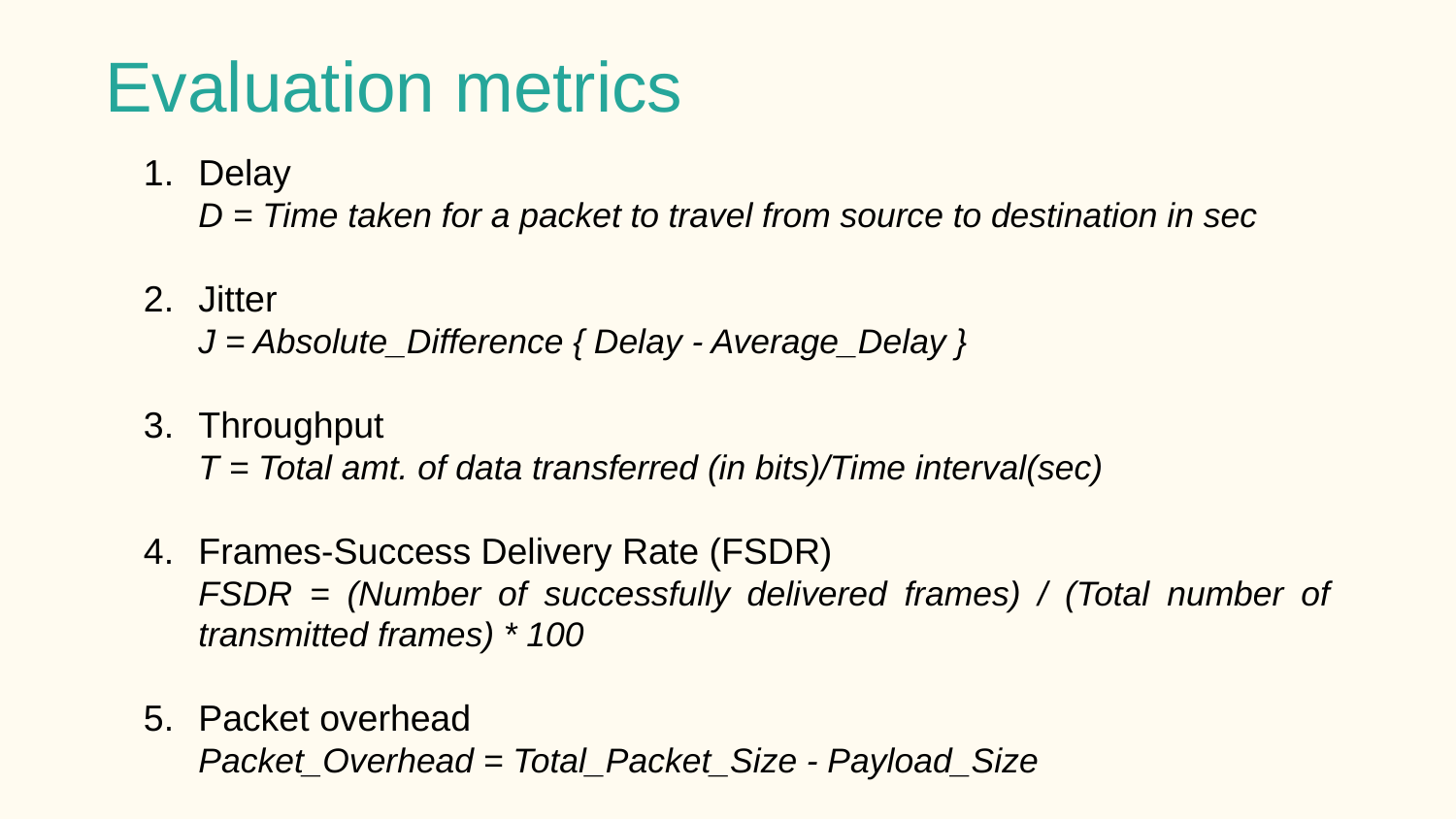

# Evaluation metrics
Delay
D = Time taken for a packet to travel from source to destination in sec

Jitter
J = Absolute_Difference { Delay - Average_Delay }

Throughput
T = Total amt. of data transferred (in bits)/Time interval(sec)

Frames-Success Delivery Rate (FSDR)
FSDR = (Number of successfully delivered frames) / (Total number of transmitted frames) * 100

Packet overhead
Packet_Overhead = Total_Packet_Size - Payload_Size